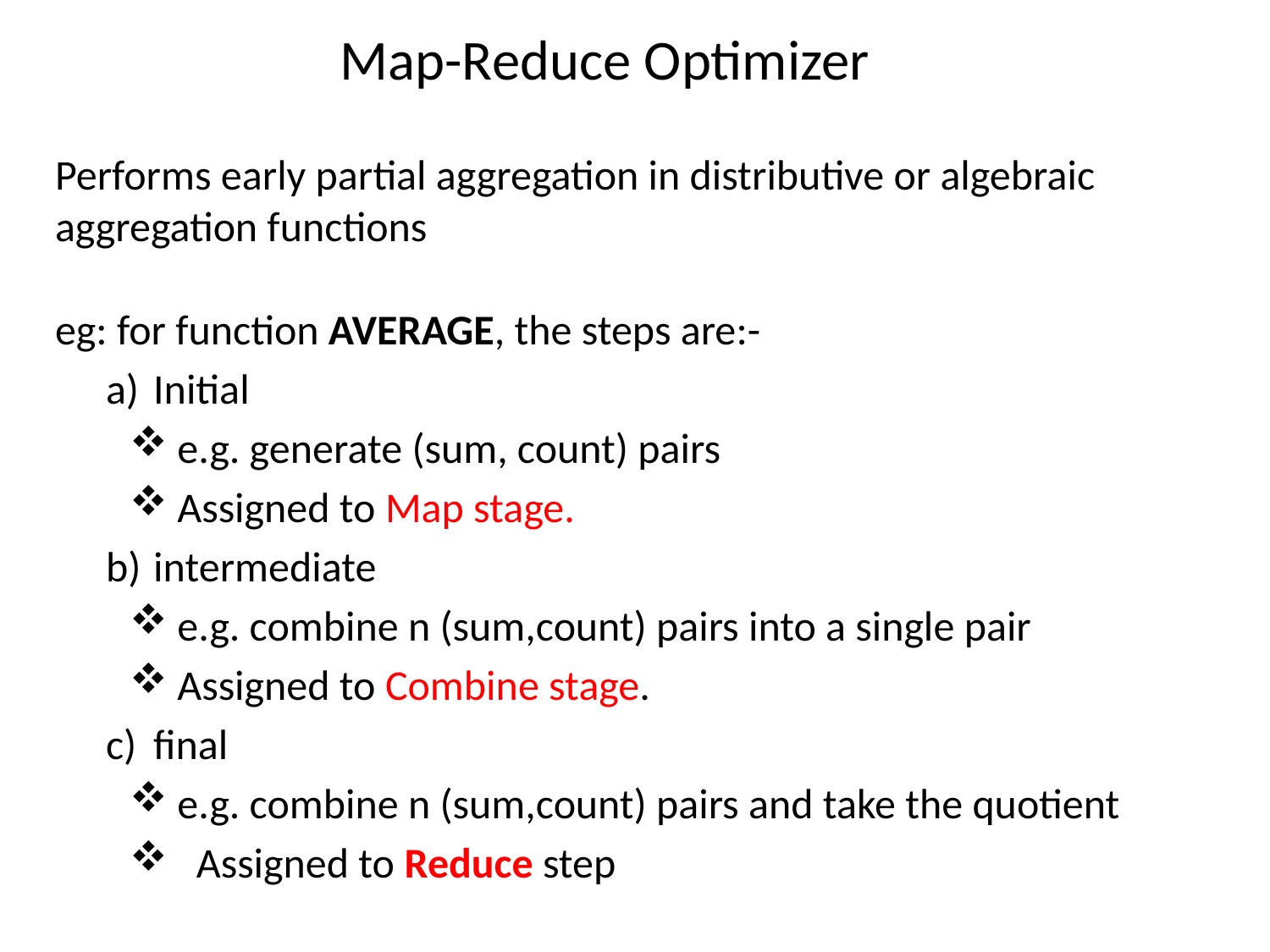

# Map-Reduce Optimizer

Performs early partial aggregation in distributive or algebraic aggregation functions

eg: for function AVERAGE, the steps are:-
Initial
e.g. generate (sum, count) pairs
Assigned to Map stage.
intermediate
e.g. combine n (sum,count) pairs into a single pair
Assigned to Combine stage.
final
e.g. combine n (sum,count) pairs and take the quotient
  Assigned to Reduce step